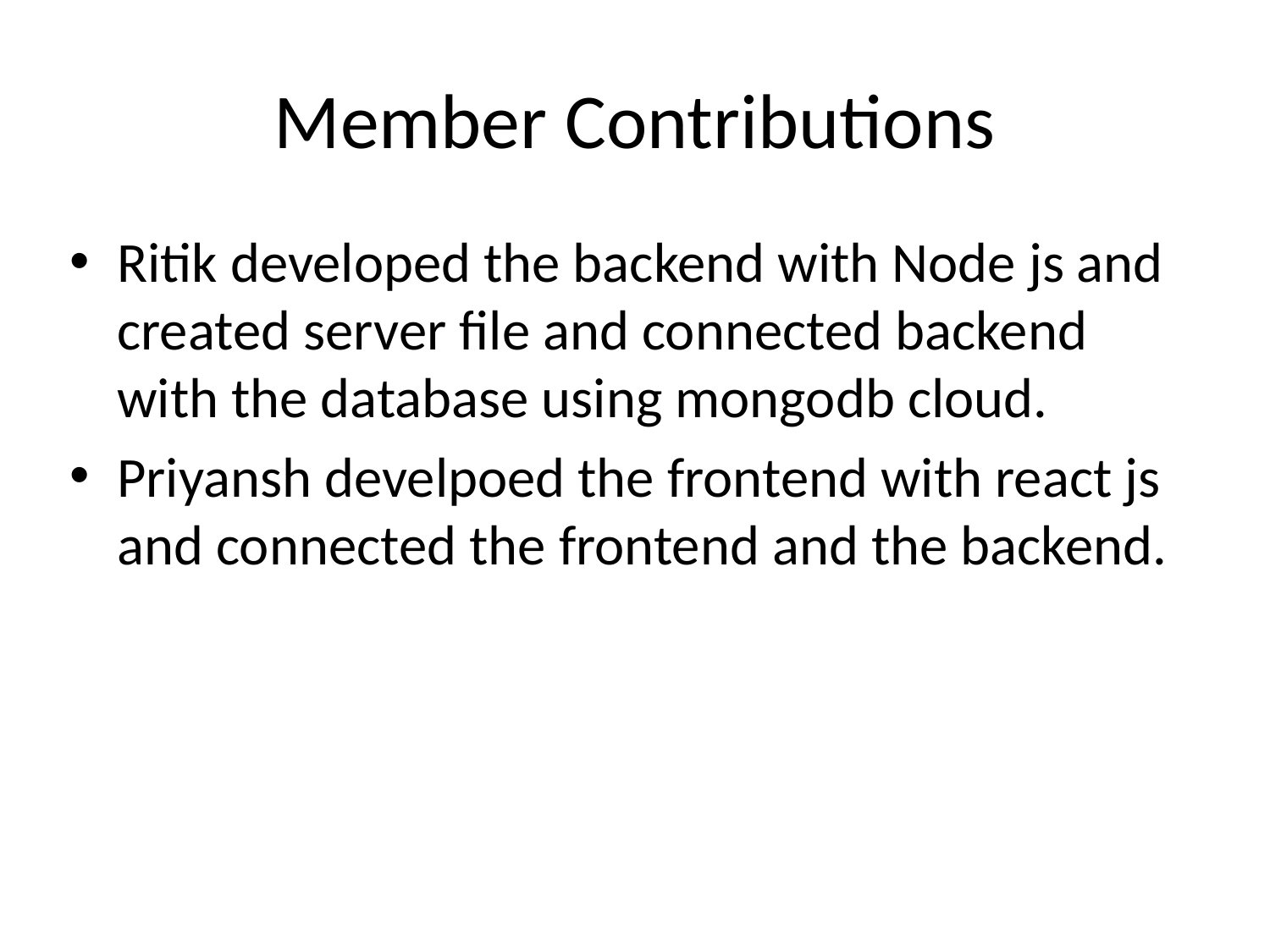

Member Contributions
Ritik developed the backend with Node js and created server file and connected backend with the database using mongodb cloud.
Priyansh develpoed the frontend with react js and connected the frontend and the backend.